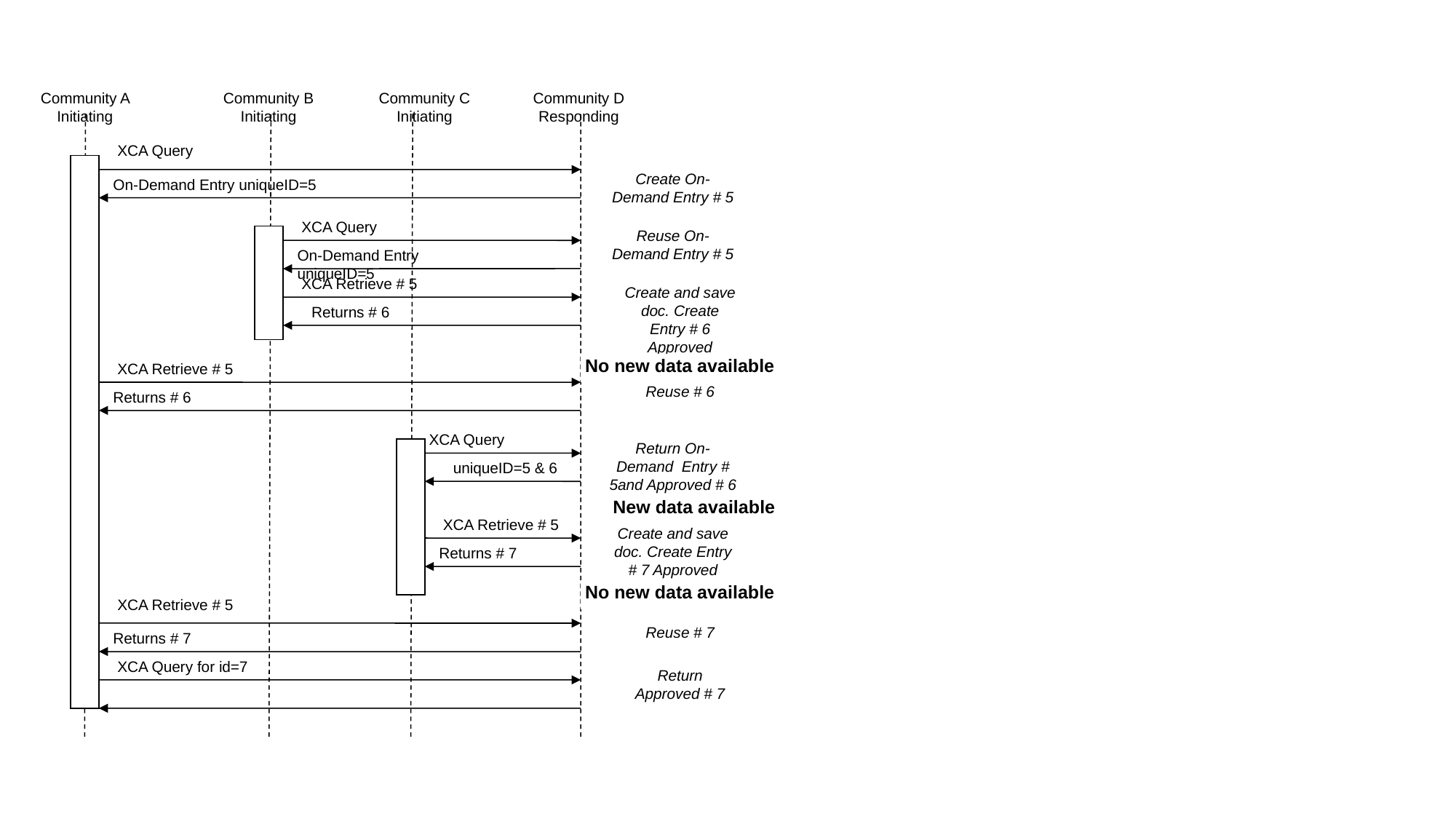

Community A Initiating

Community B Initiating

Community C Initiating

Community D Responding

 XCA Query

On-Demand Entry uniqueID=5
Create On-Demand Entry # 5

 XCA Query

Reuse On-Demand Entry # 5

On-Demand Entry uniqueID=5

 XCA Retrieve # 5
Create and save doc. Create Entry # 6 Approved

Returns # 6

 XCA Retrieve # 5
No new data available

Returns # 6
Reuse # 6

 XCA Query

Return On-Demand  Entry # 5and Approved # 6

uniqueID=5 & 6

New data available

 XCA Retrieve # 5
Create and save doc. Create Entry # 7 Approved

Returns # 7

No new data available
 XCA Retrieve # 5

Returns # 7
Reuse # 7

 XCA Query for id=7
Return Approved # 7